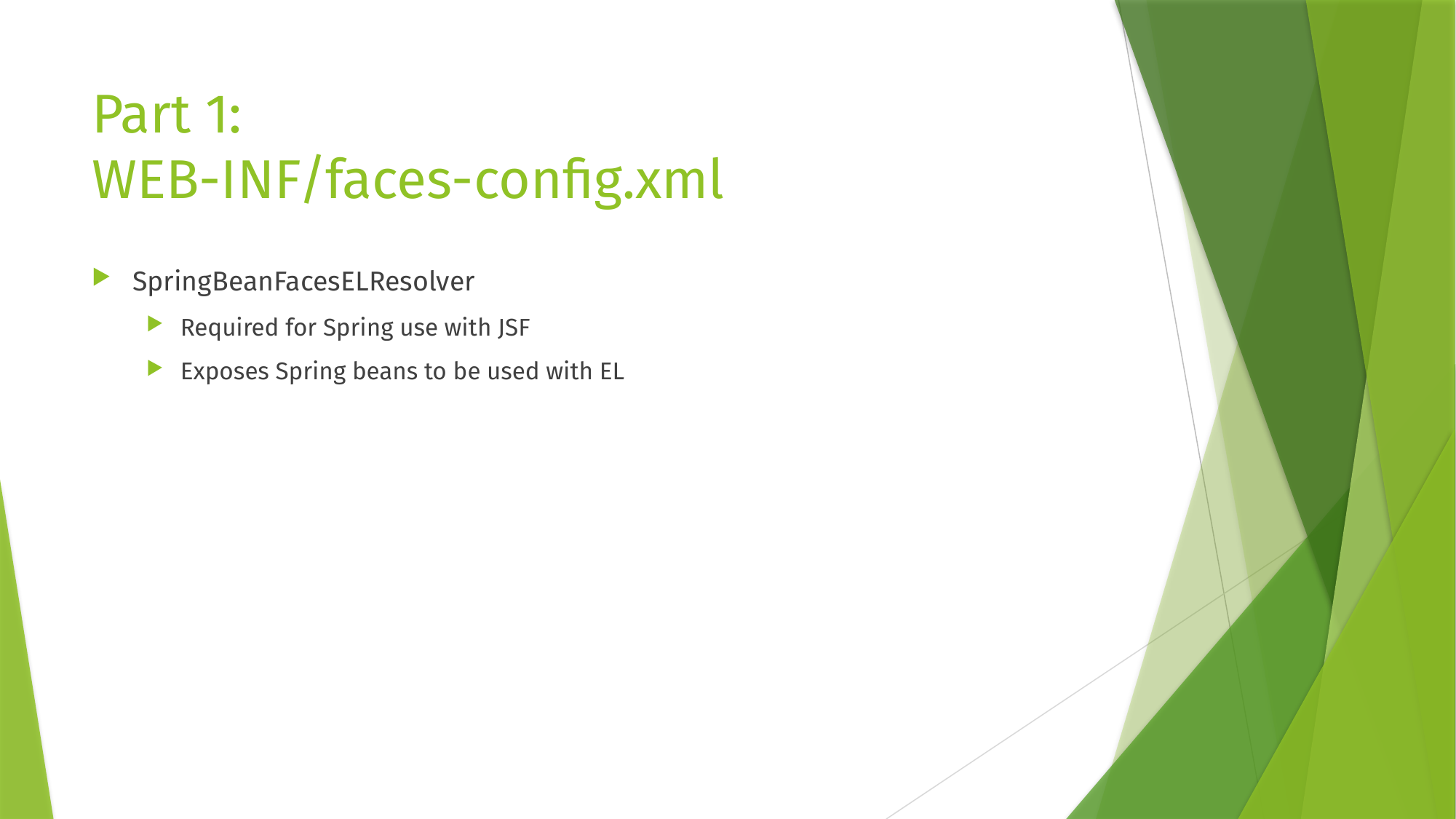

# Part 1: WEB-INF/faces-config.xml
SpringBeanFacesELResolver
Required for Spring use with JSF
Exposes Spring beans to be used with EL